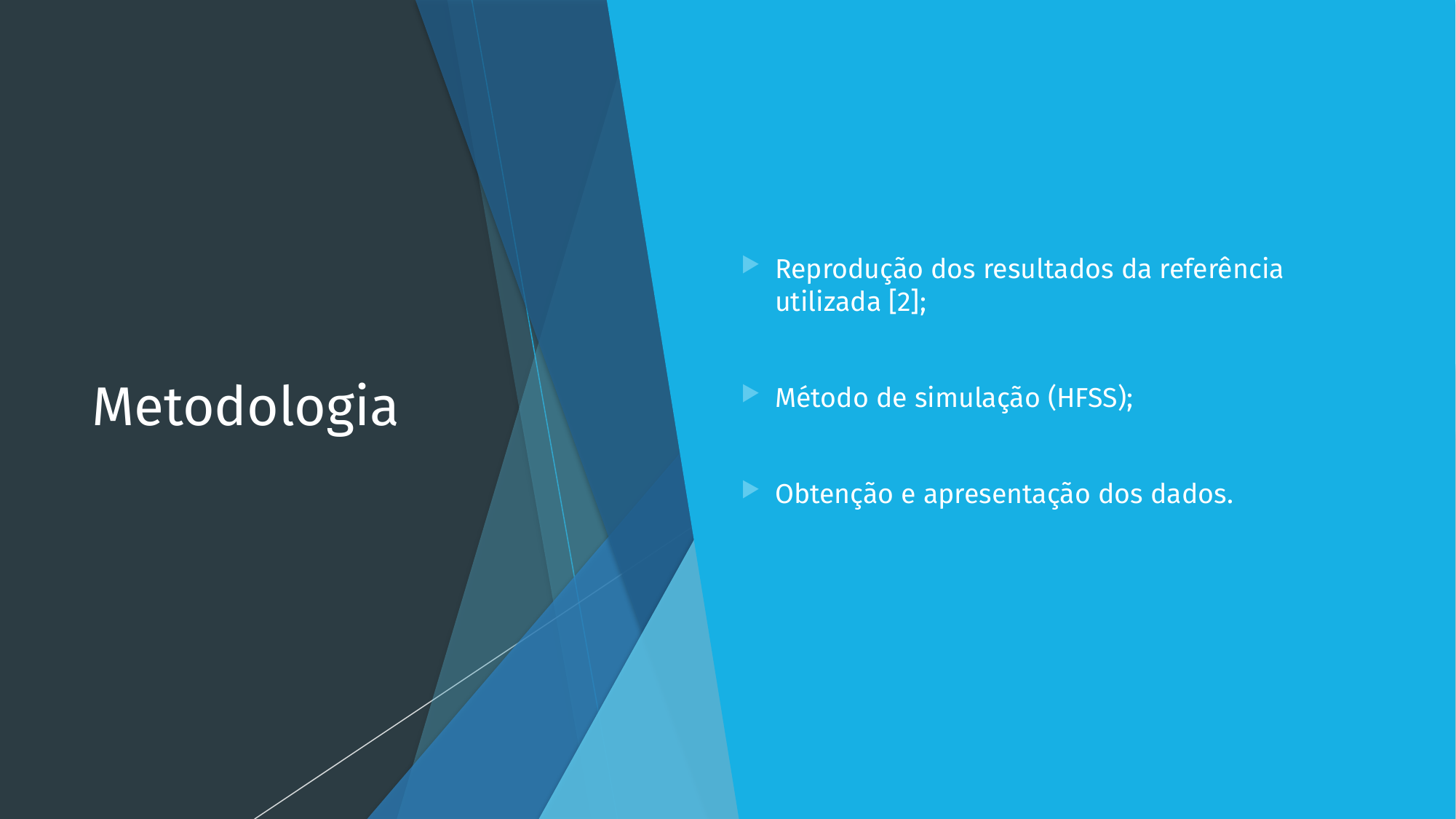

Metodologia
Reprodução dos resultados da referência utilizada [2];

Método de simulação (HFSS);

Obtenção e apresentação dos dados.